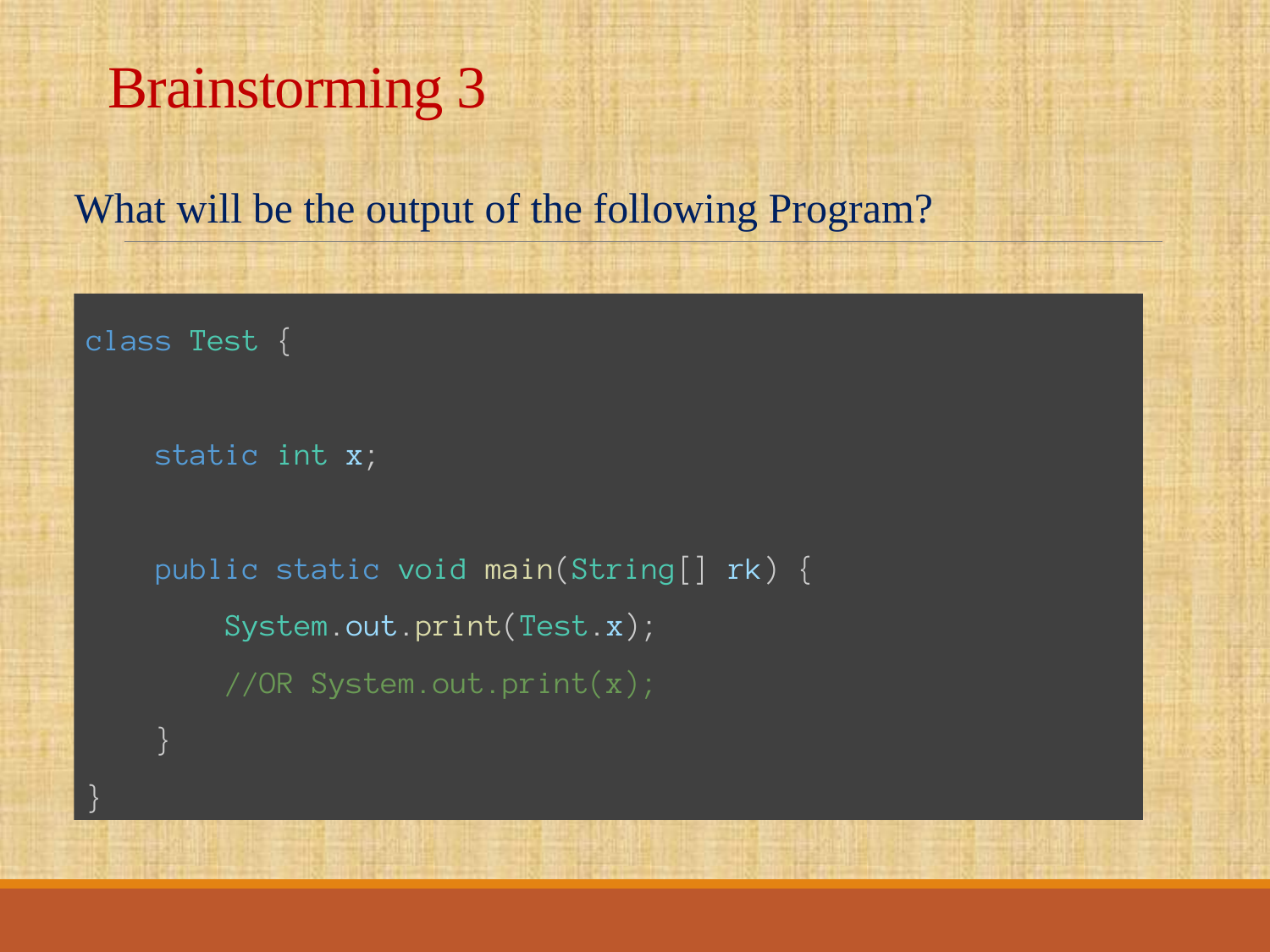

# Brainstorming 3
What will be the output of the following Program?
class Test {
    static int x;
    public static void main(String[] rk) {
        System.out.print(Test.x);
        //OR System.out.print(x);
    }
}